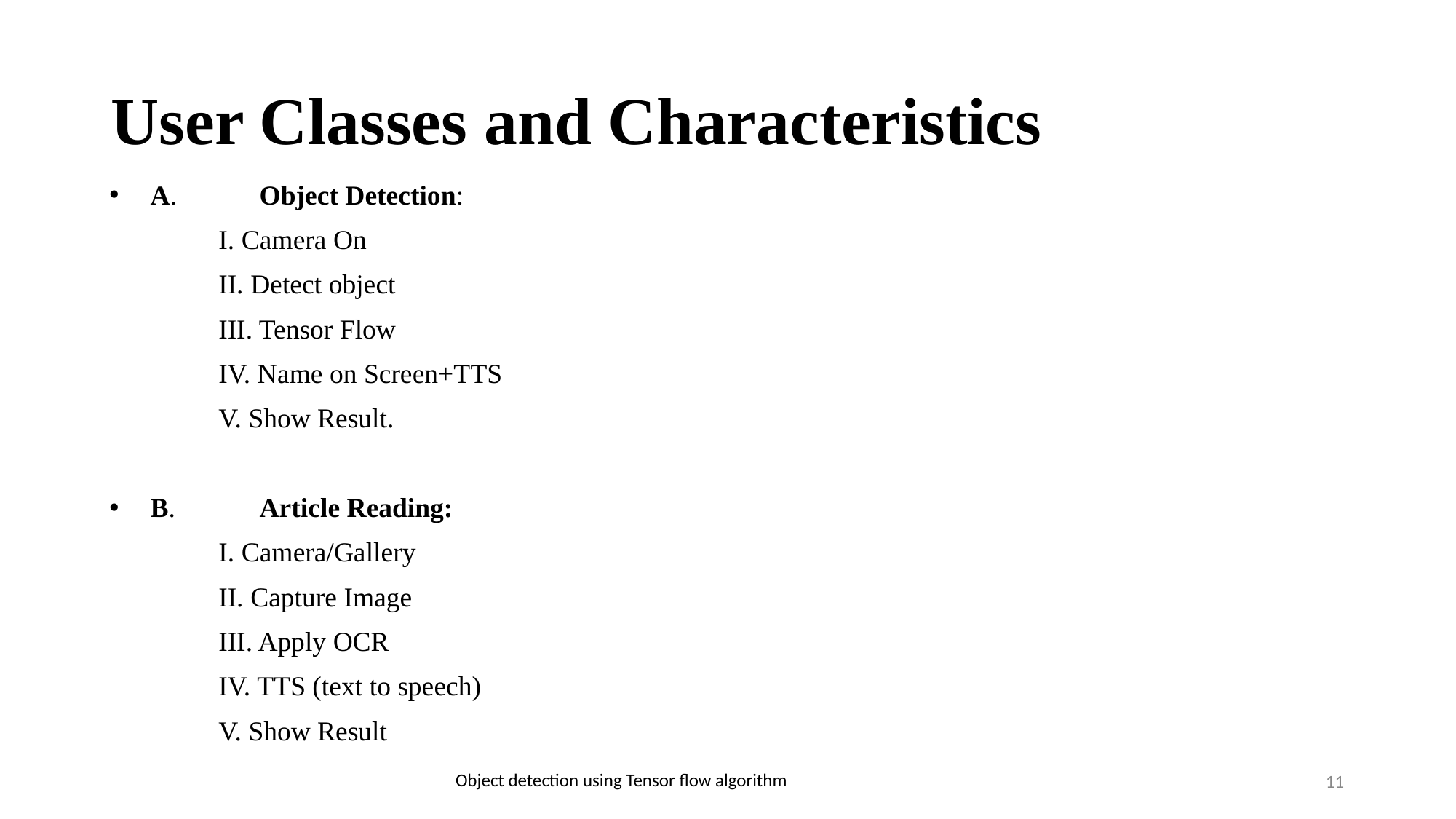

# User Classes and Characteristics
A.	Object Detection:
	I. Camera On
	II. Detect object
	III. Tensor Flow
	IV. Name on Screen+TTS
	V. Show Result.

B.	Article Reading:
	I. Camera/Gallery
	II. Capture Image
	III. Apply OCR
	IV. TTS (text to speech)
	V. Show Result
11
Object detection using Tensor flow algorithm